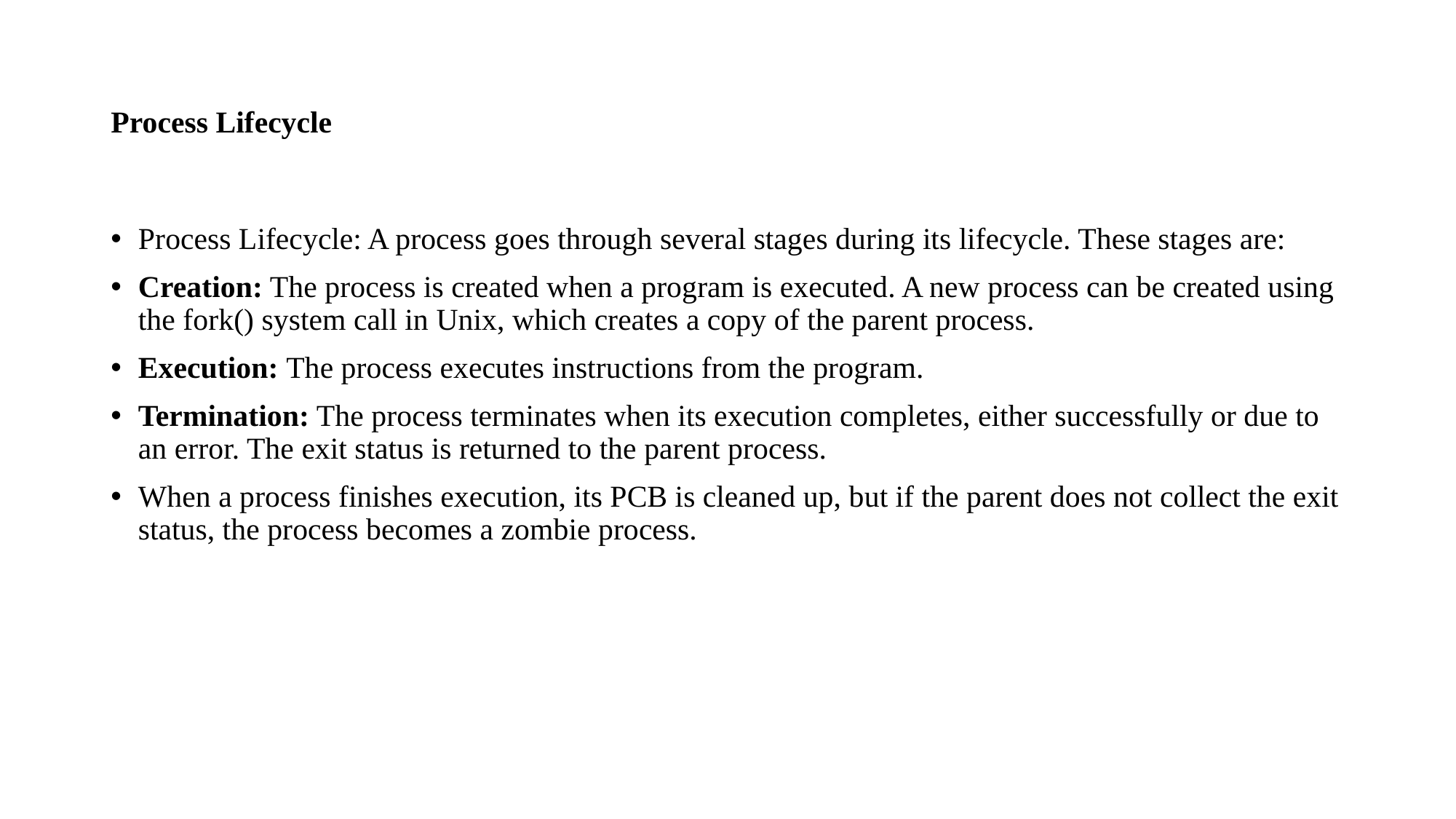

# Process Lifecycle
Process Lifecycle: A process goes through several stages during its lifecycle. These stages are:
Creation: The process is created when a program is executed. A new process can be created using the fork() system call in Unix, which creates a copy of the parent process.
Execution: The process executes instructions from the program.
Termination: The process terminates when its execution completes, either successfully or due to an error. The exit status is returned to the parent process.
When a process finishes execution, its PCB is cleaned up, but if the parent does not collect the exit status, the process becomes a zombie process.